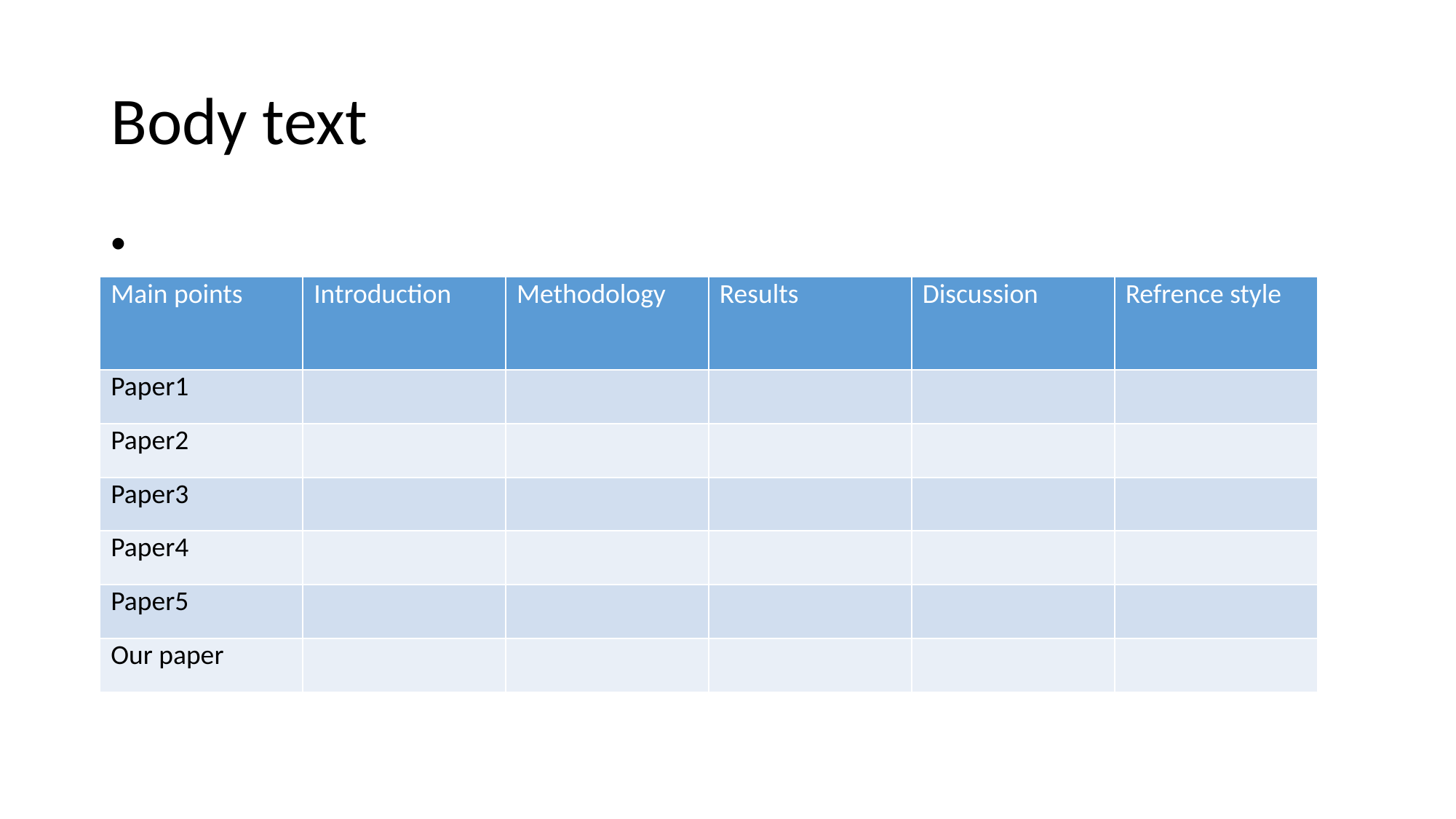

# Body text

| Main points | Introduction | Methodology | Results | Discussion | Refrence style |
| --- | --- | --- | --- | --- | --- |
| Paper1 |  |  |  |  |  |
| Paper2 |  |  |  |  |  |
| Paper3 |  |  |  |  |  |
| Paper4 |  |  |  |  |  |
| Paper5 |  |  |  |  |  |
| Our paper |  |  |  |  |  |